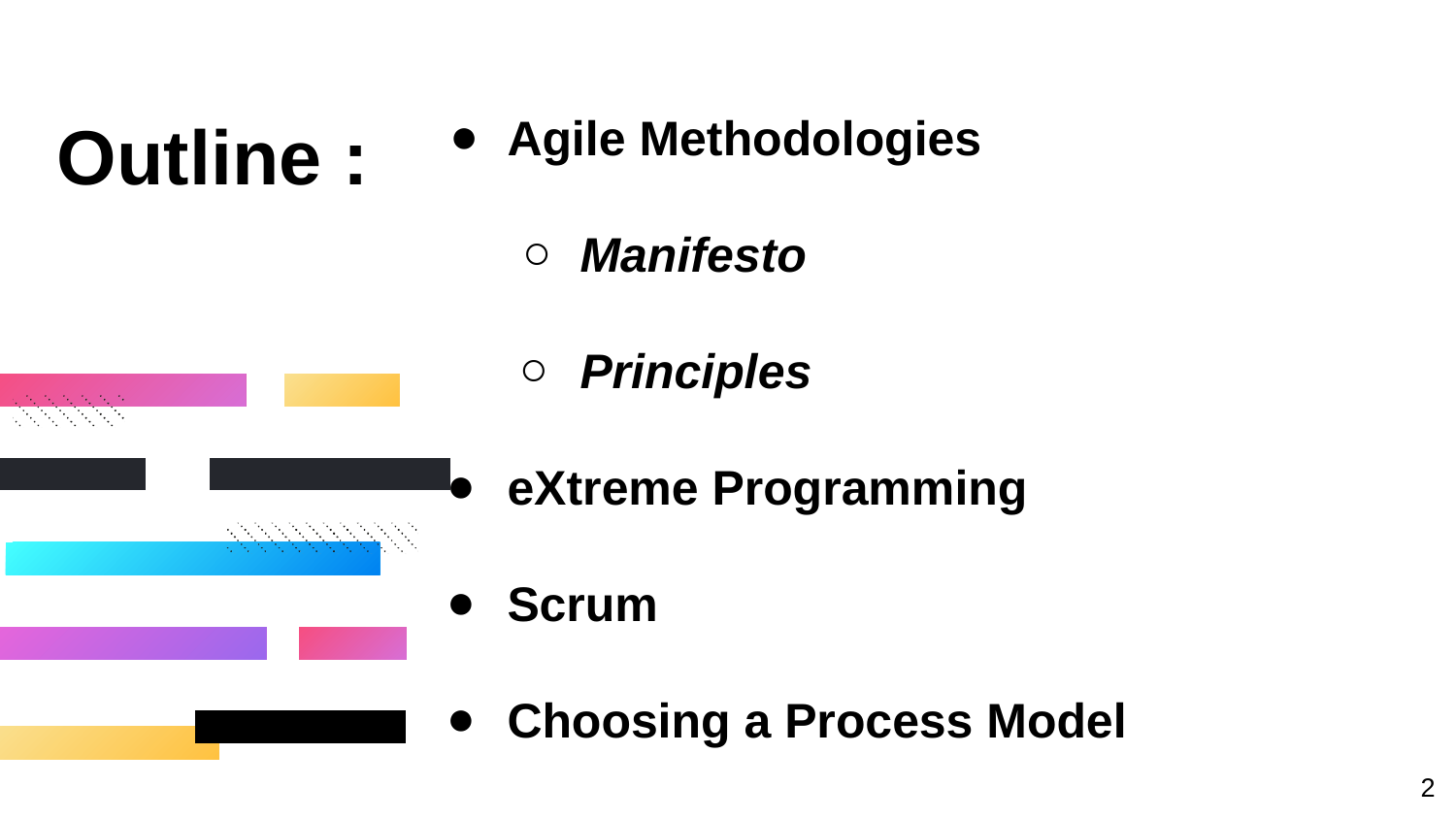

Agile Methodologies
Manifesto
Principles
eXtreme Programming
Scrum
Choosing a Process Model

# Outline :
2